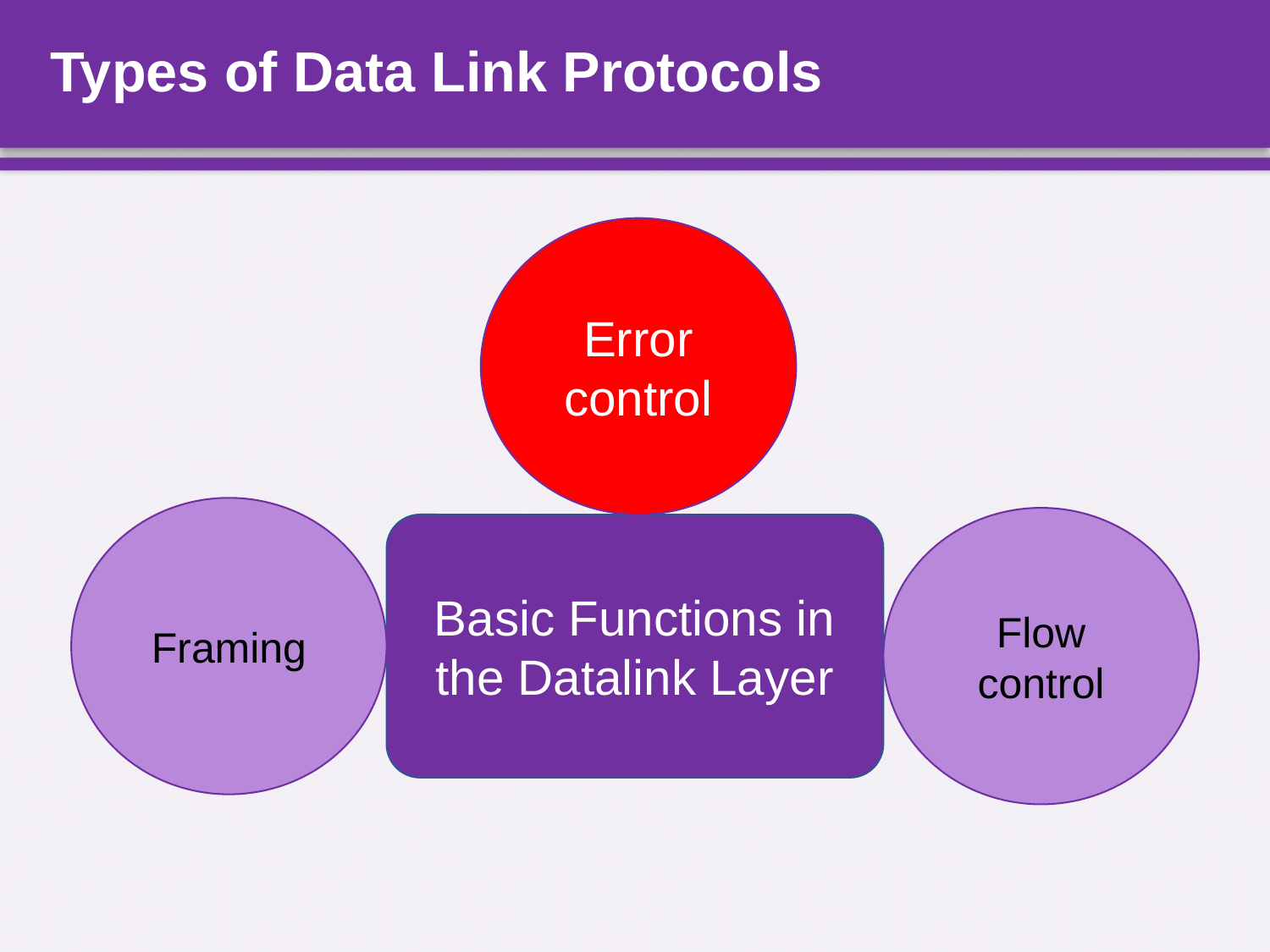

# Types of Data Link Protocols
Error control
Framing
Flow control
Basic Functions in the Datalink Layer